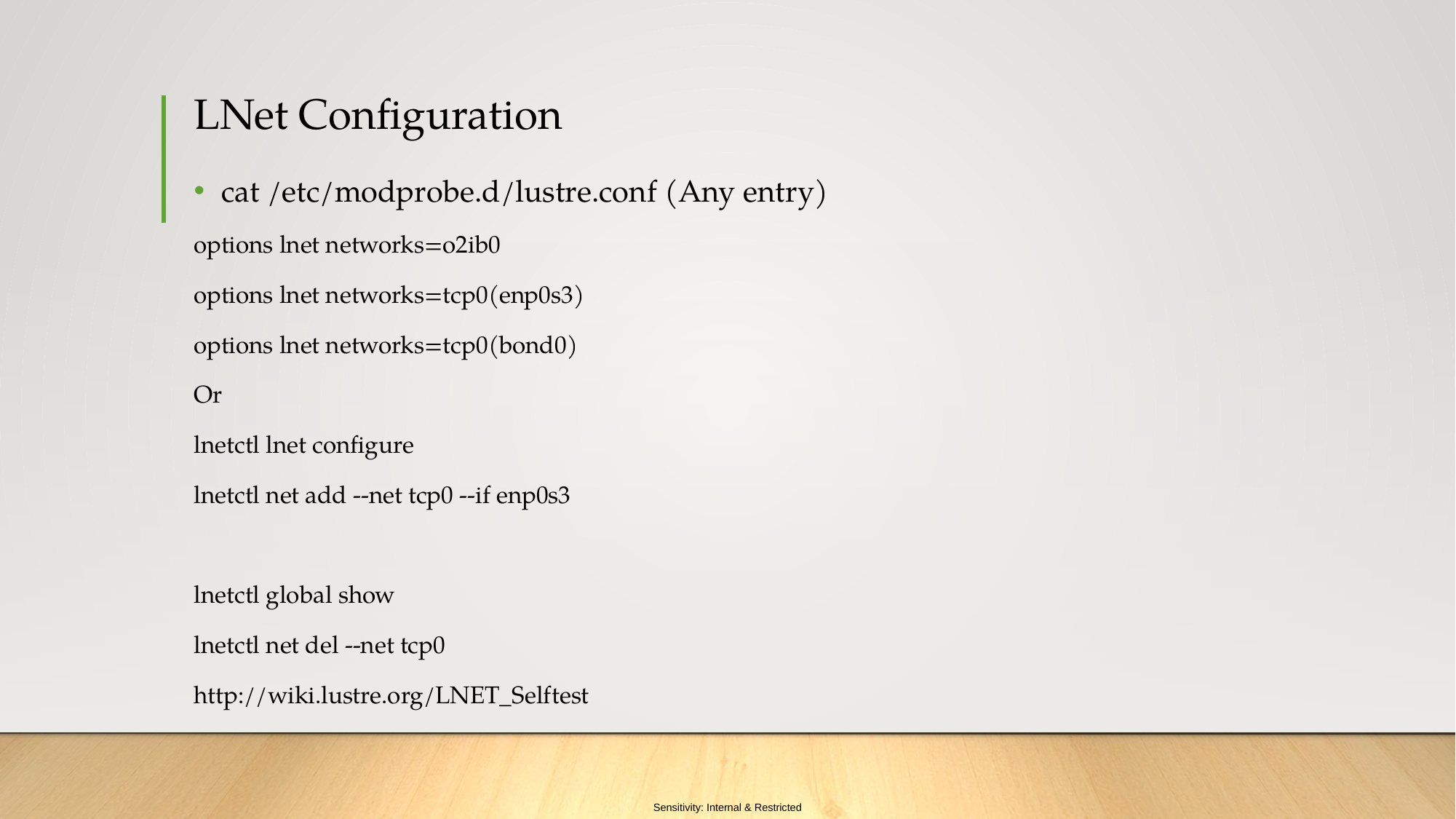

# LNet Configuration
cat /etc/modprobe.d/lustre.conf (Any entry)
options lnet networks=o2ib0
options lnet networks=tcp0(enp0s3)
options lnet networks=tcp0(bond0)
Or
lnetctl lnet configure
lnetctl net add --net tcp0 --if enp0s3

lnetctl global show
lnetctl net del --net tcp0
http://wiki.lustre.org/LNET_Selftest